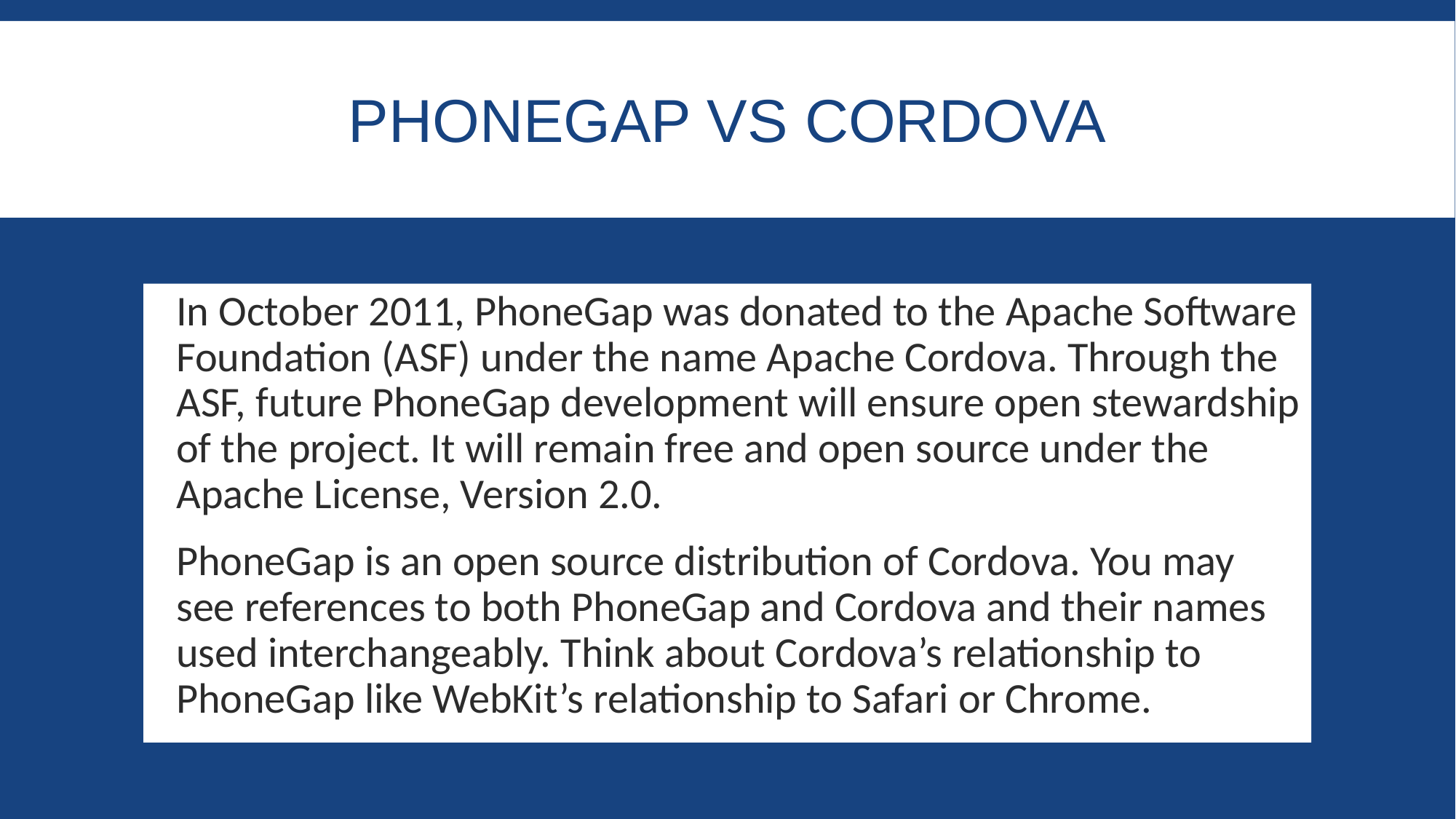

# PhoneGap vs cordova

In October 2011, PhoneGap was donated to the Apache Software Foundation (ASF) under the name Apache Cordova. Through the ASF, future PhoneGap development will ensure open stewardship of the project. It will remain free and open source under the Apache License, Version 2.0.
PhoneGap is an open source distribution of Cordova. You may see references to both PhoneGap and Cordova and their names used interchangeably. Think about Cordova’s relationship to PhoneGap like WebKit’s relationship to Safari or Chrome.